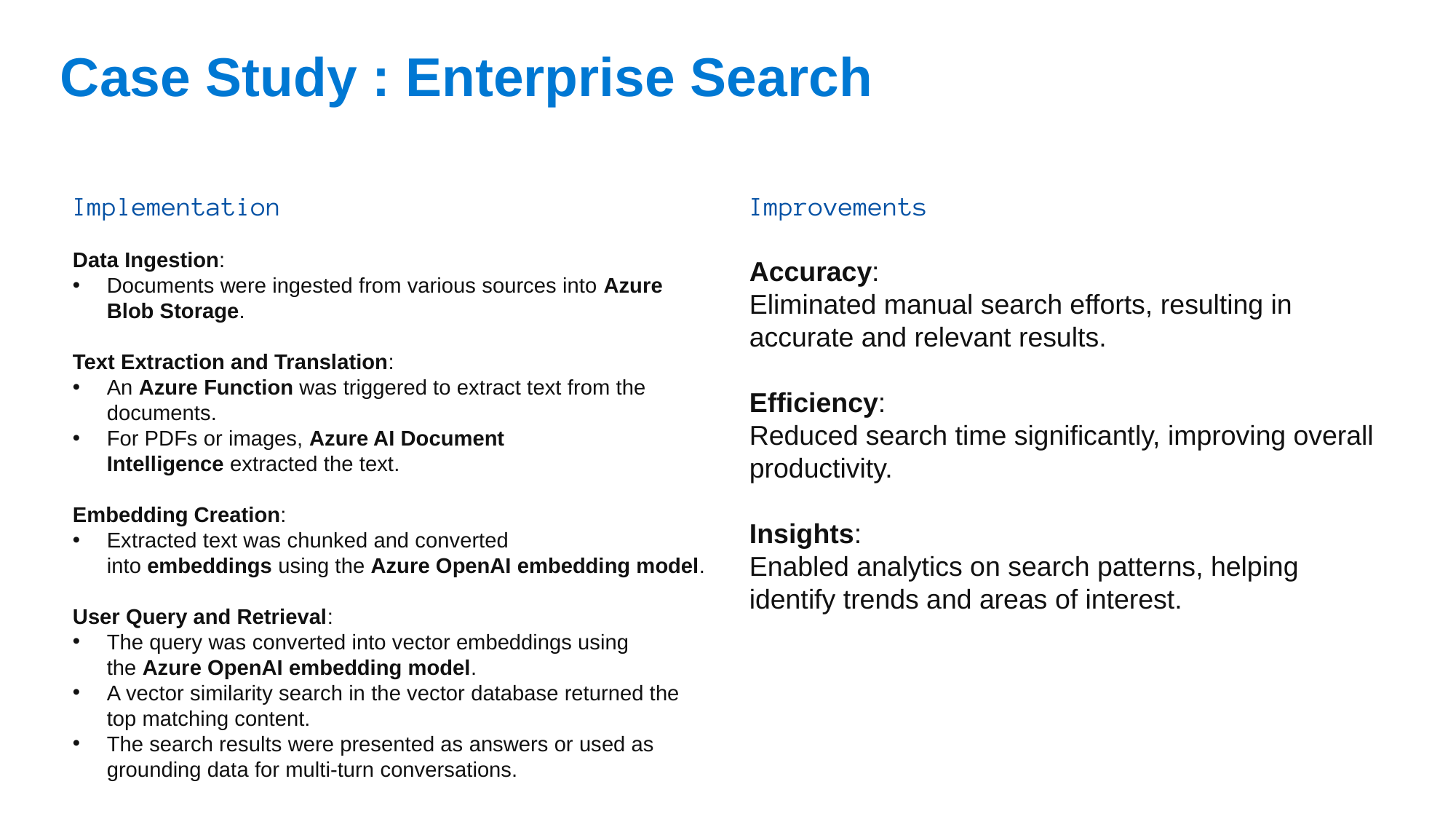

# Case Study : Enterprise Search
Implementation

Data Ingestion:
Documents were ingested from various sources into Azure Blob Storage.

Text Extraction and Translation:
An Azure Function was triggered to extract text from the documents.
For PDFs or images, Azure AI Document Intelligence extracted the text.

Embedding Creation:
Extracted text was chunked and converted into embeddings using the Azure OpenAI embedding model.

User Query and Retrieval:
The query was converted into vector embeddings using the Azure OpenAI embedding model.
A vector similarity search in the vector database returned the top matching content.
The search results were presented as answers or used as grounding data for multi-turn conversations.

Improvements

Accuracy:
Eliminated manual search efforts, resulting in accurate and relevant results.

Efficiency:
Reduced search time significantly, improving overall productivity.

Insights:
Enabled analytics on search patterns, helping identify trends and areas of interest.